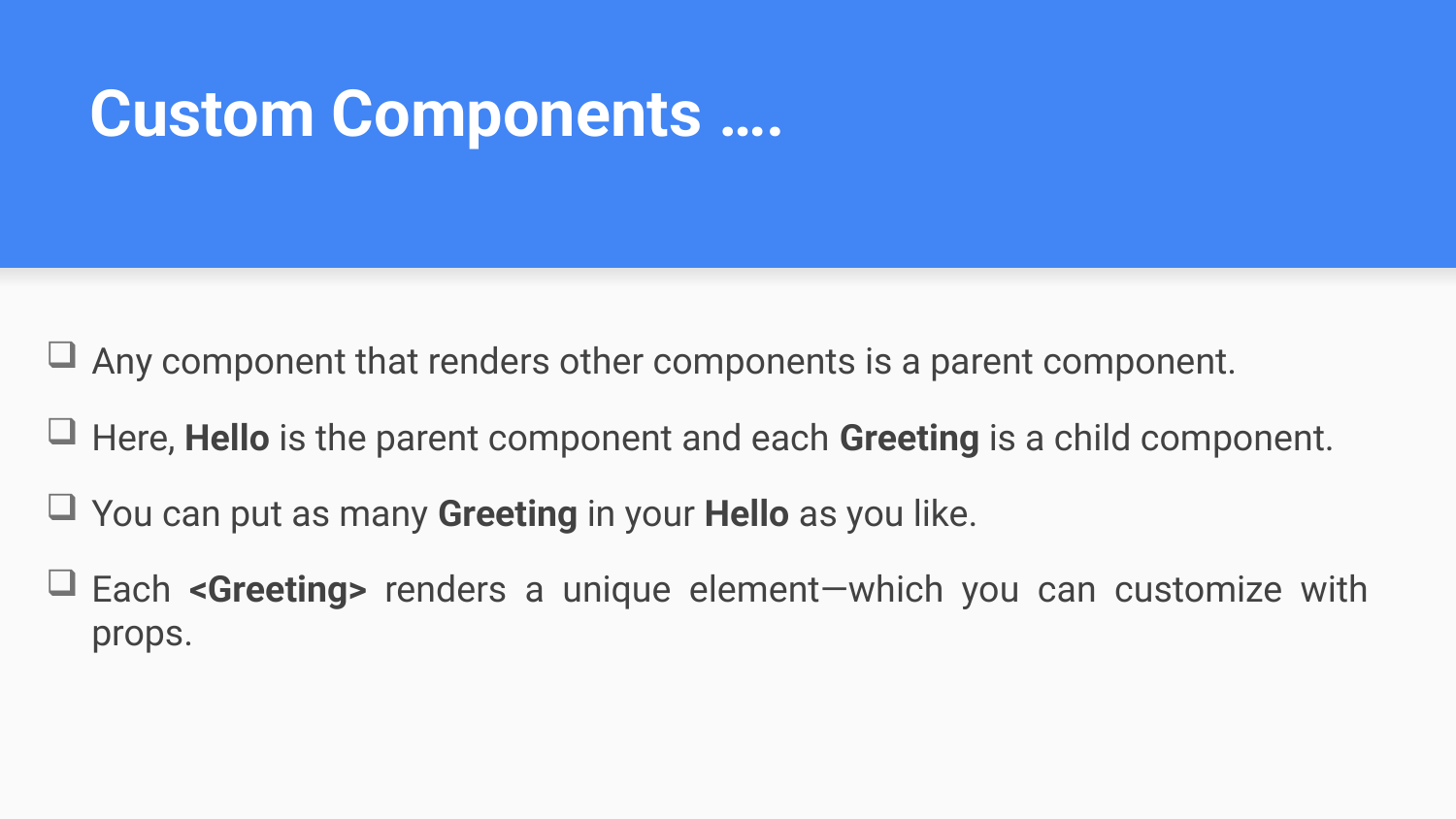

# Custom Components​ ….
Any component that renders other components is a parent component.
Here, Hello is the parent component and each Greeting is a child component.
You can put as many Greeting in your Hello as you like.
Each <Greeting> renders a unique element—which you can customize with props.